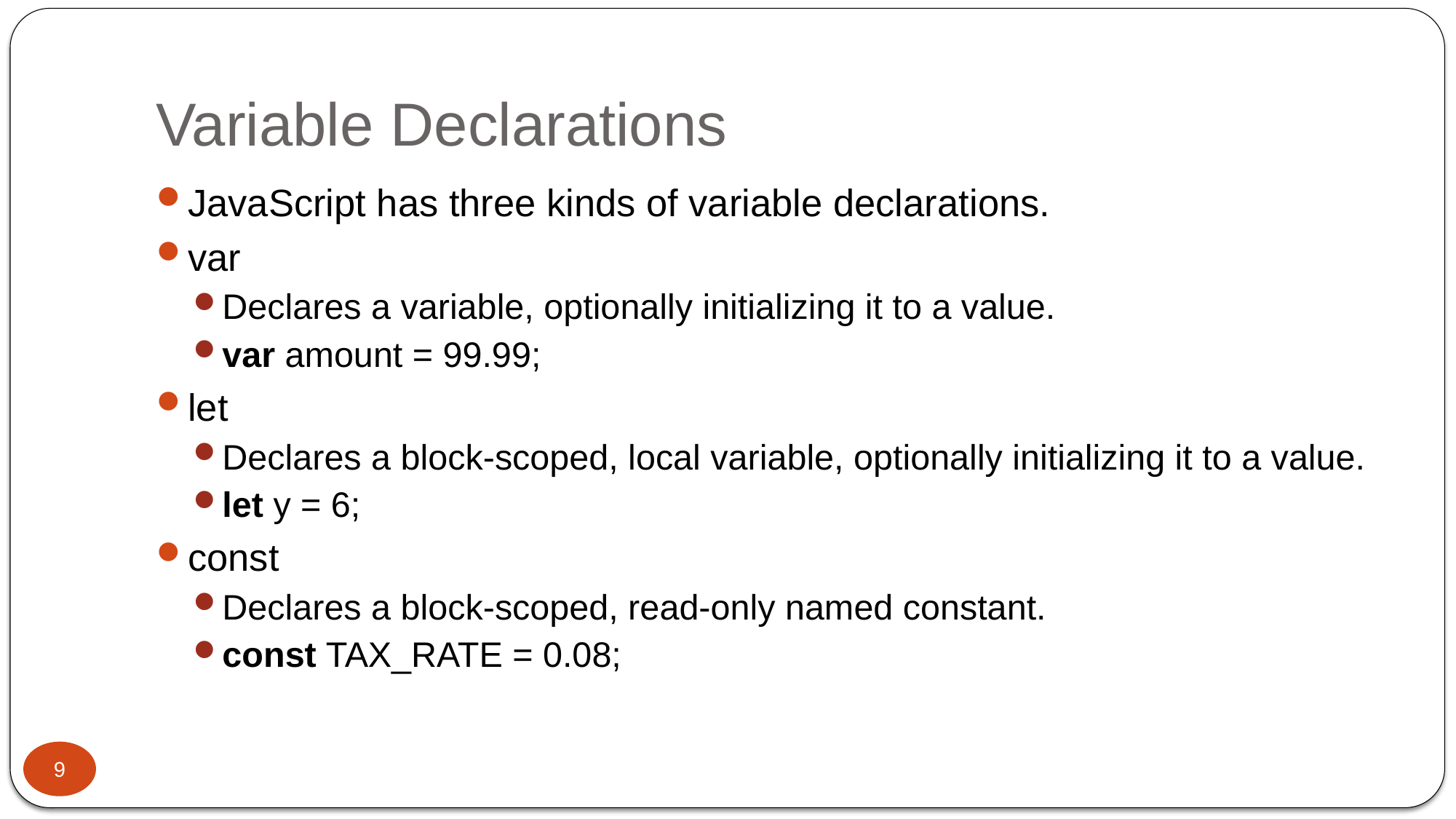

# Variable Declarations
JavaScript has three kinds of variable declarations.
var
Declares a variable, optionally initializing it to a value.
var amount = 99.99;
let
Declares a block-scoped, local variable, optionally initializing it to a value.
let y = 6;
const
Declares a block-scoped, read-only named constant.
const TAX_RATE = 0.08;

9